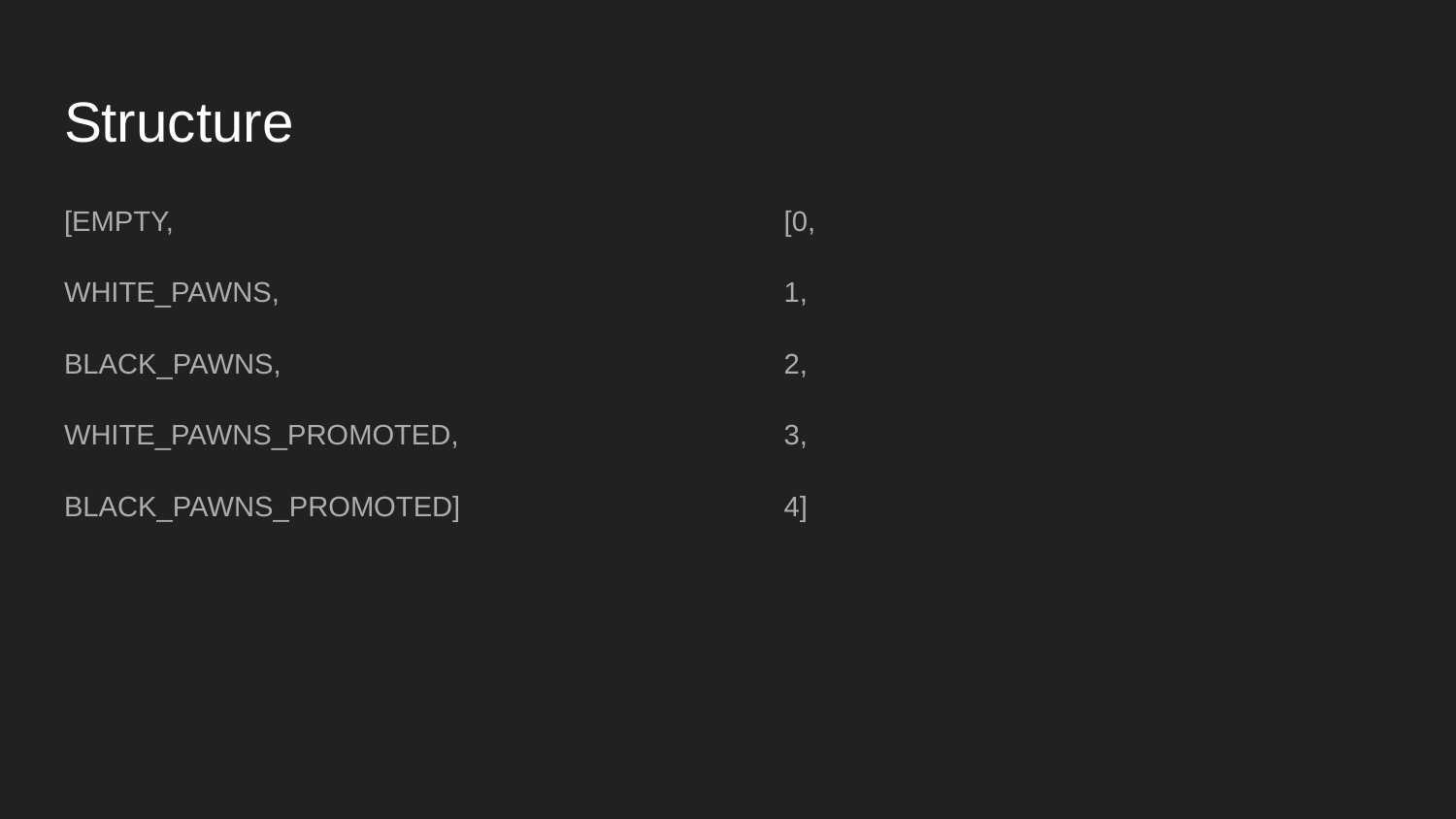

# Structure
[EMPTY,
WHITE_PAWNS,
BLACK_PAWNS,
WHITE_PAWNS_PROMOTED,
BLACK_PAWNS_PROMOTED]
[0,
1,
2,
3,
4]